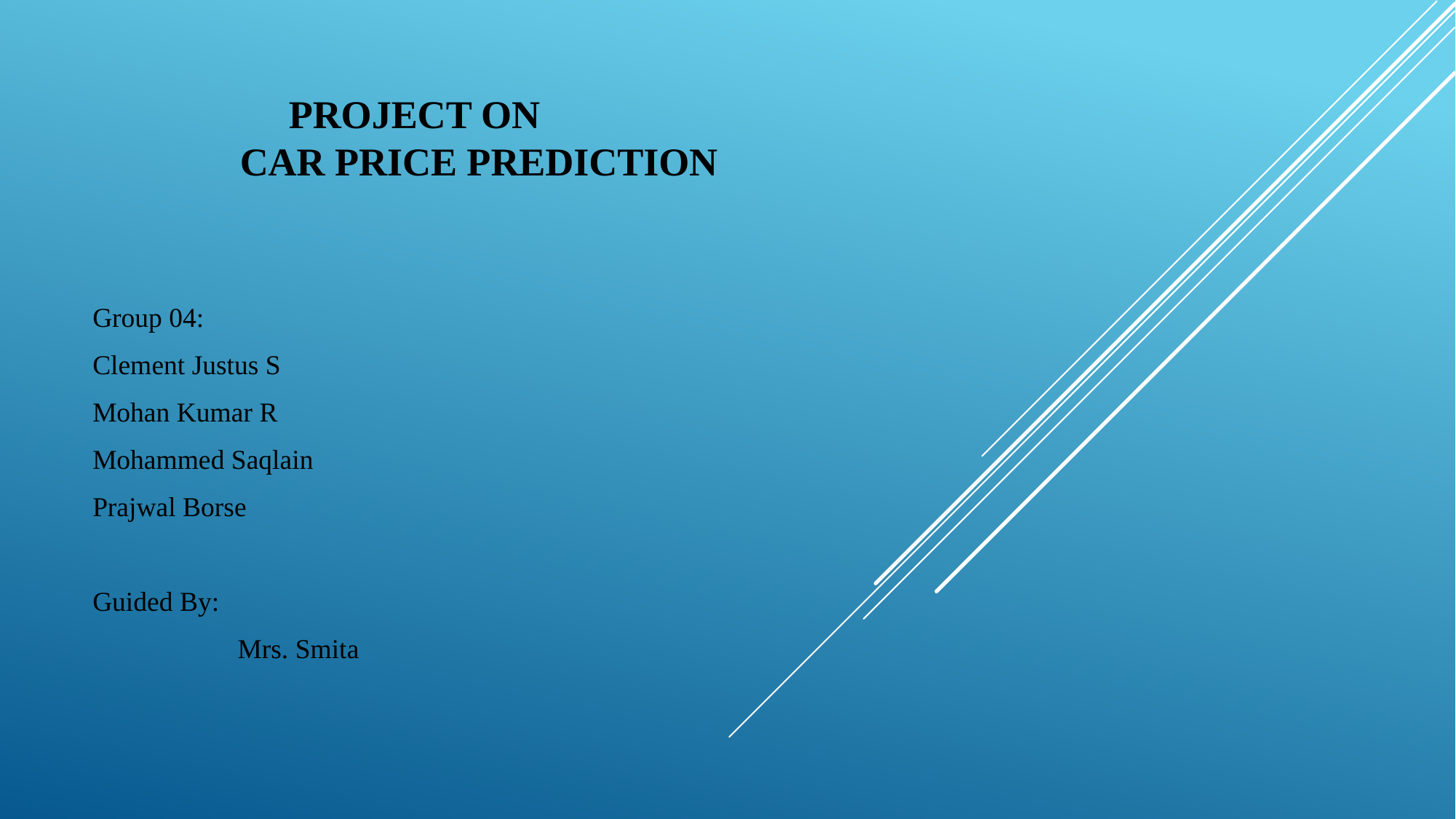

# Project on Car Price Prediction
Group 04:
Clement Justus S
Mohan Kumar R
Mohammed Saqlain
Prajwal Borse

Guided By:
                     Mrs. Smita